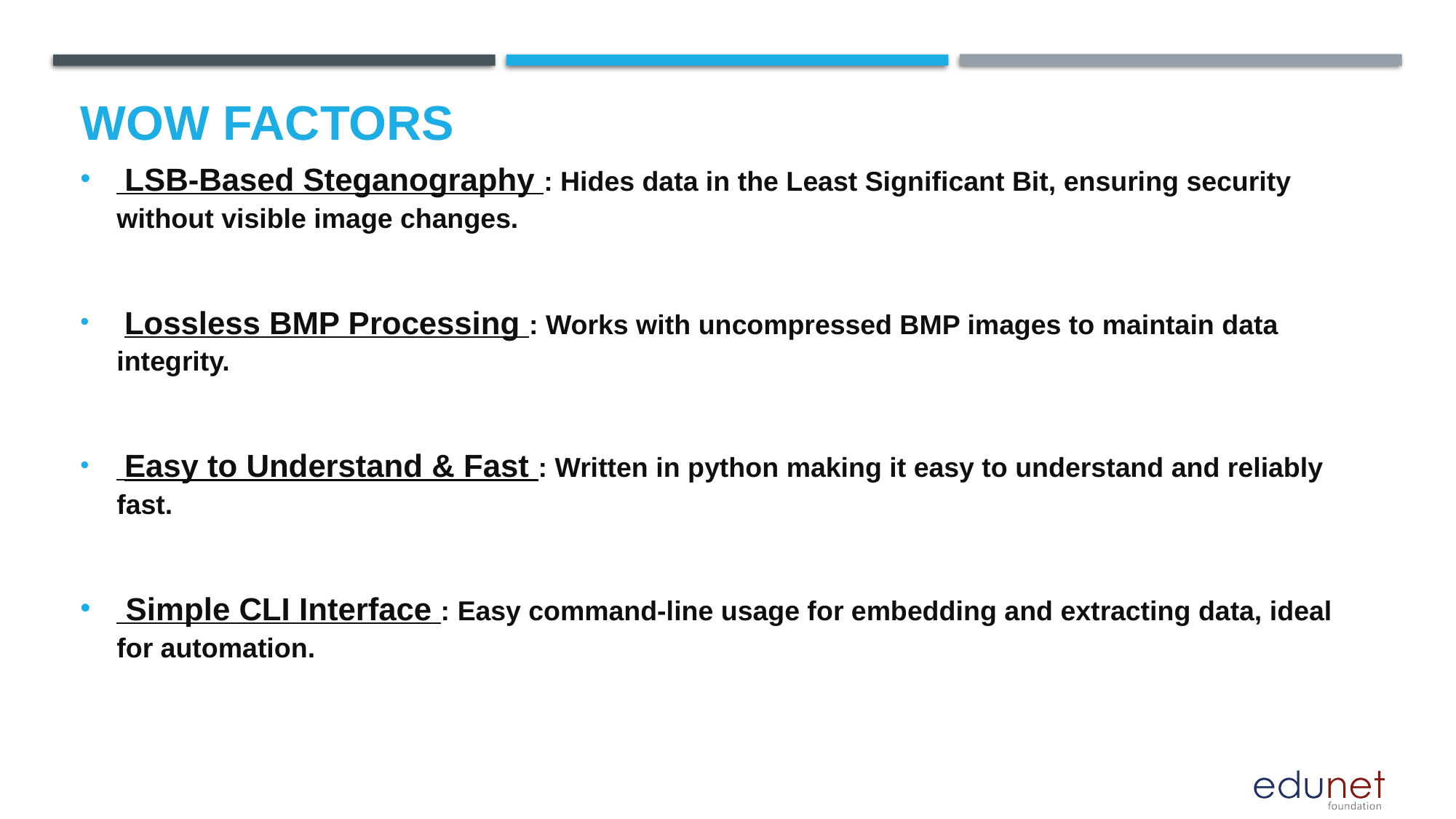

# Wow factors
 LSB-Based Steganography : Hides data in the Least Significant Bit, ensuring security without visible image changes.

 Lossless BMP Processing : Works with uncompressed BMP images to maintain data integrity.

 Easy to Understand & Fast : Written in python making it easy to understand and reliably fast.

 Simple CLI Interface : Easy command-line usage for embedding and extracting data, ideal for automation.